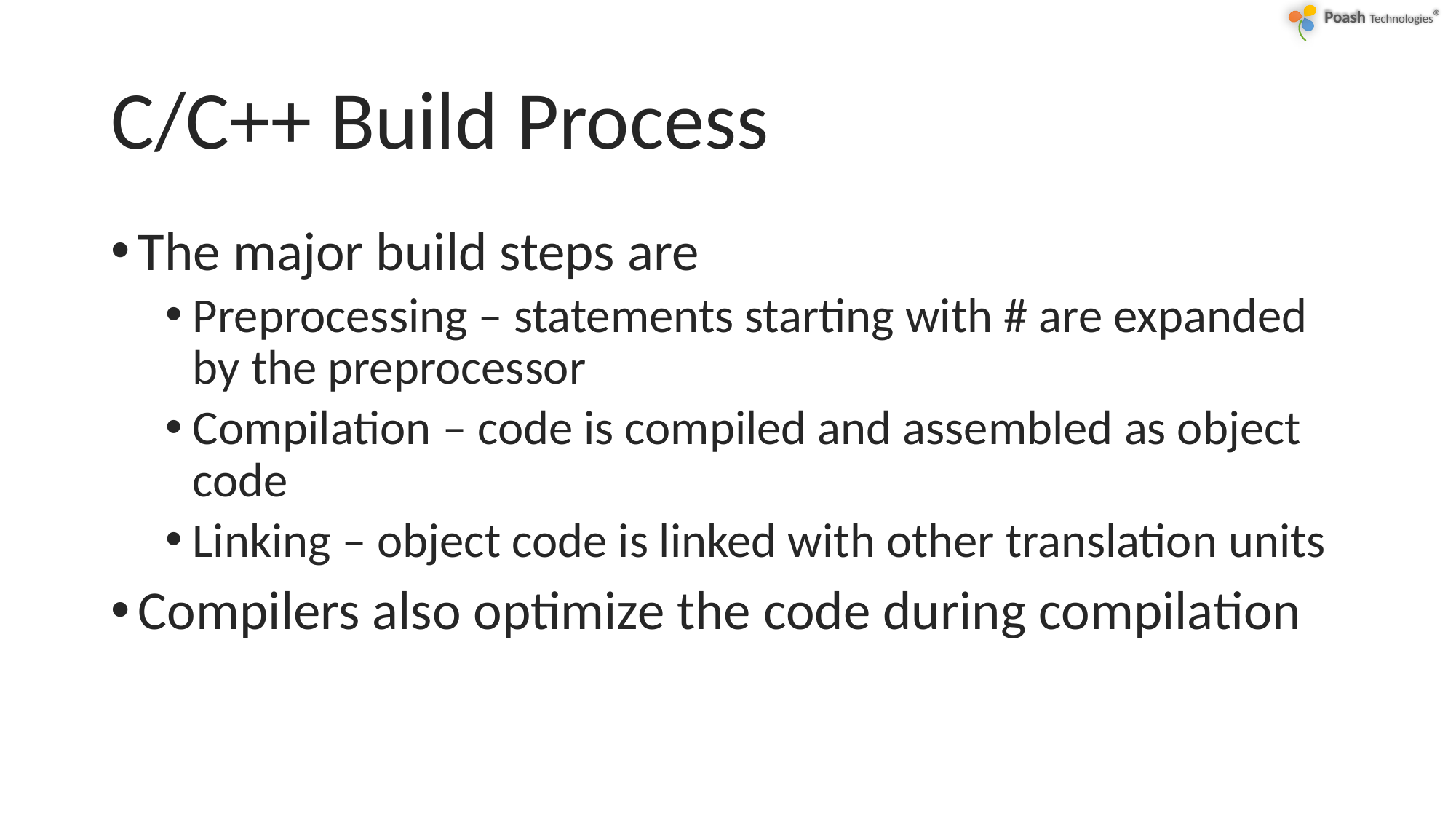

# C/C++ Build Process
The major build steps are
Preprocessing – statements starting with # are expanded by the preprocessor
Compilation – code is compiled and assembled as object code
Linking – object code is linked with other translation units
Compilers also optimize the code during compilation